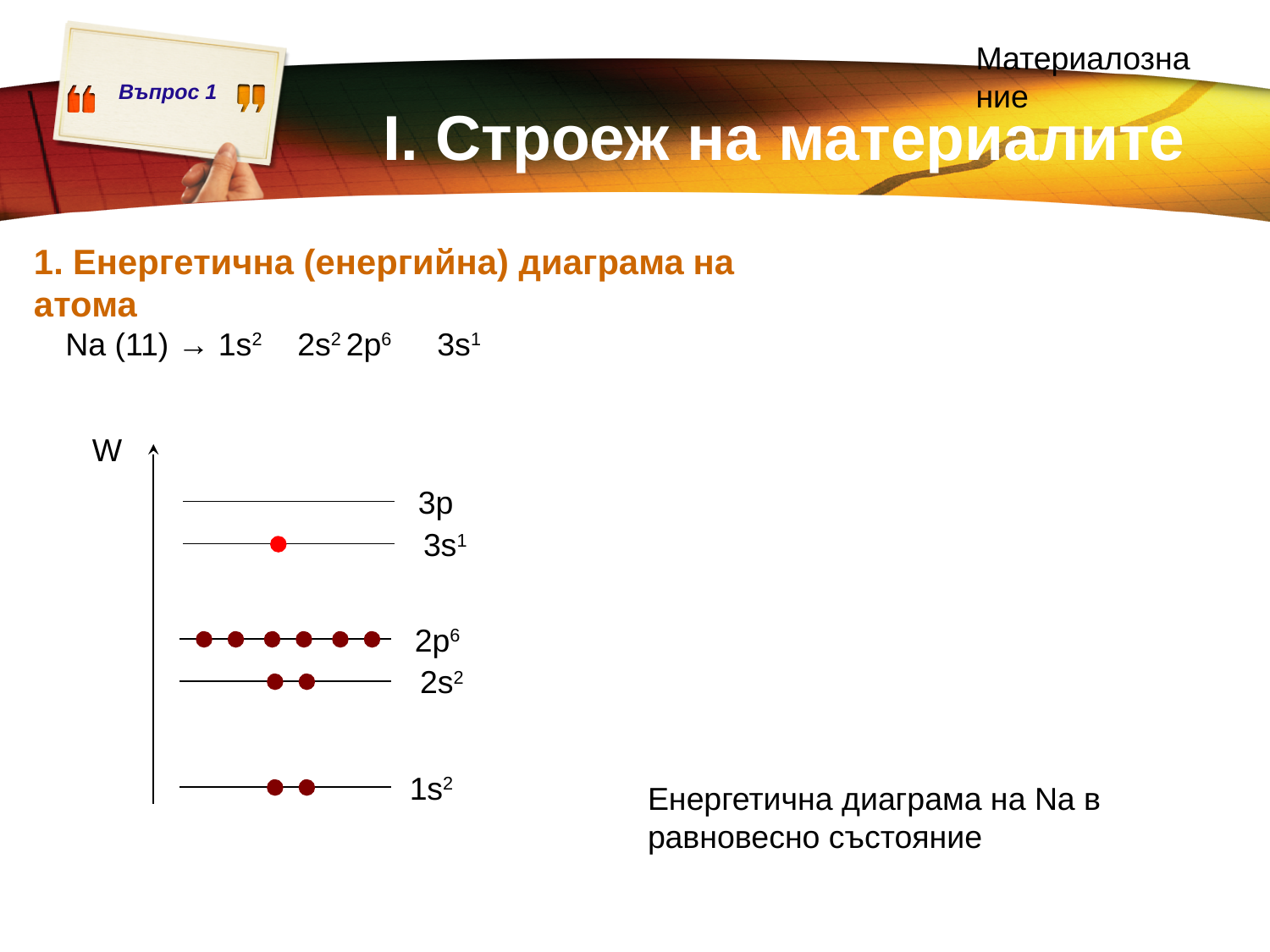

Материалознание
І. Строеж на материалите
1. Енергетична (енергийна) диаграма на атома
Na (11) → 1s2       2s2 2p6         3s1
W
3p
3s1
2p6
2s2
1s2

Енергетична диаграма на Na в равновесно състояние